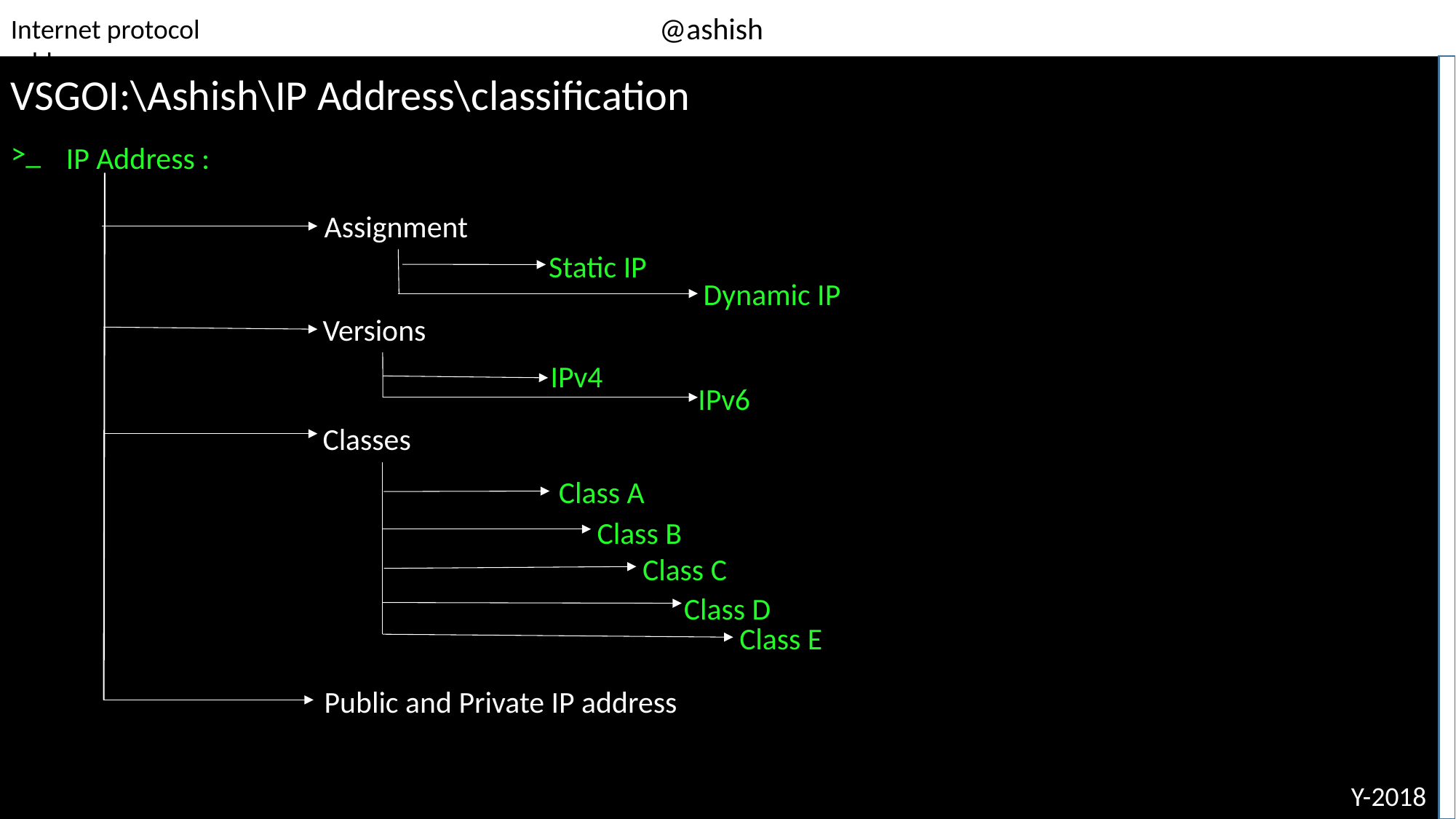

@ashish
Internet protocol address
VSGOI:\Ashish\IP Address\classification
>_
 IP Address :
Assignment
Static IP
Dynamic IP
Versions
@  A  S  H  I  S  H
IPv4
IPv6
Classes
Class A
Class B
Class C
Class D
Class E
Public and Private IP address
Y-2018